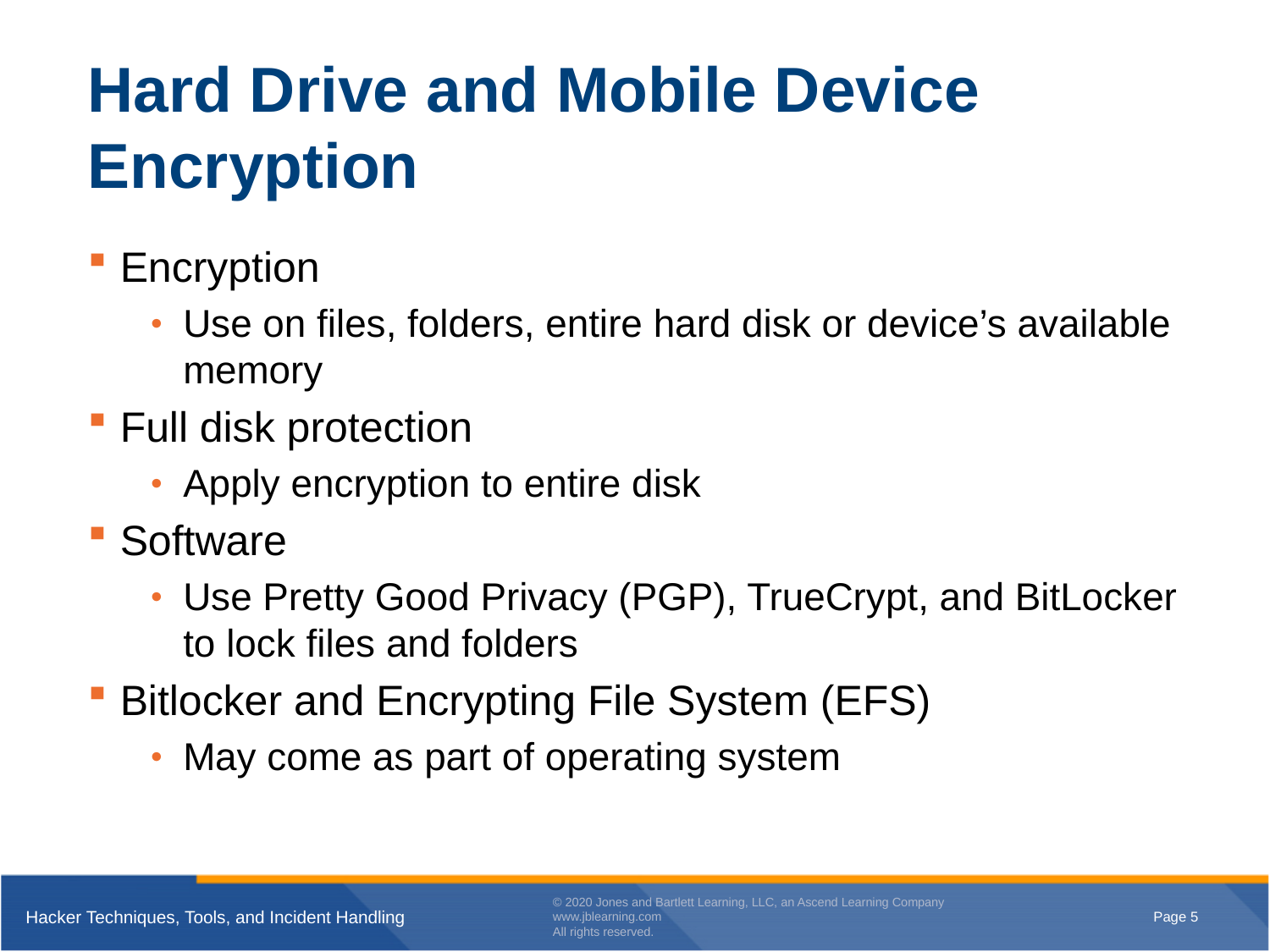

# Hard Drive and Mobile Device Encryption
Encryption
Use on files, folders, entire hard disk or device’s available memory
Full disk protection
Apply encryption to entire disk
Software
Use Pretty Good Privacy (PGP), TrueCrypt, and BitLocker to lock files and folders
Bitlocker and Encrypting File System (EFS)
May come as part of operating system